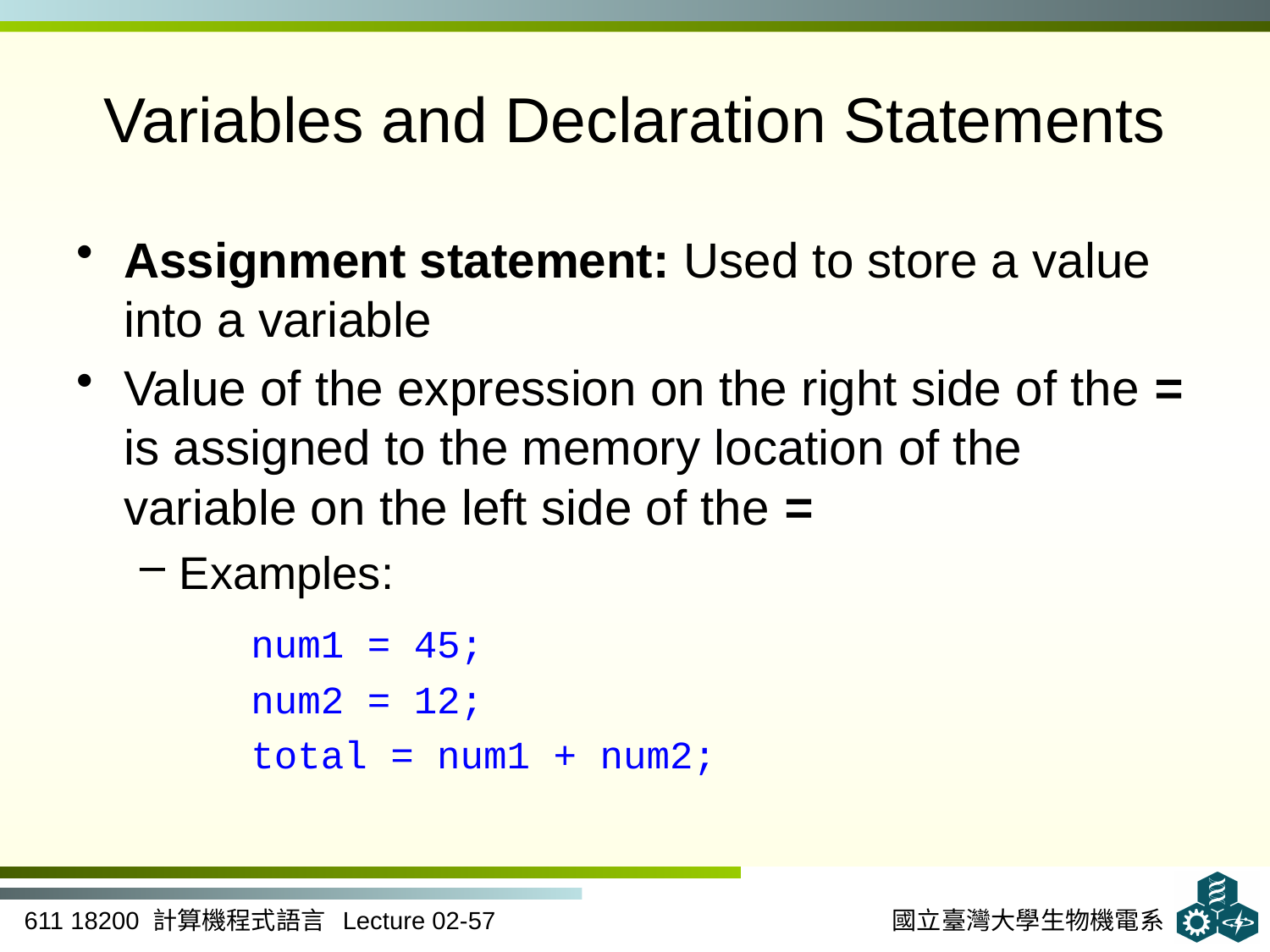

# Variables and Declaration Statements
Assignment statement: Used to store a value into a variable
Value of the expression on the right side of the = is assigned to the memory location of the variable on the left side of the =
Examples:
		num1 = 45;
		num2 = 12;
		total = num1 + num2;